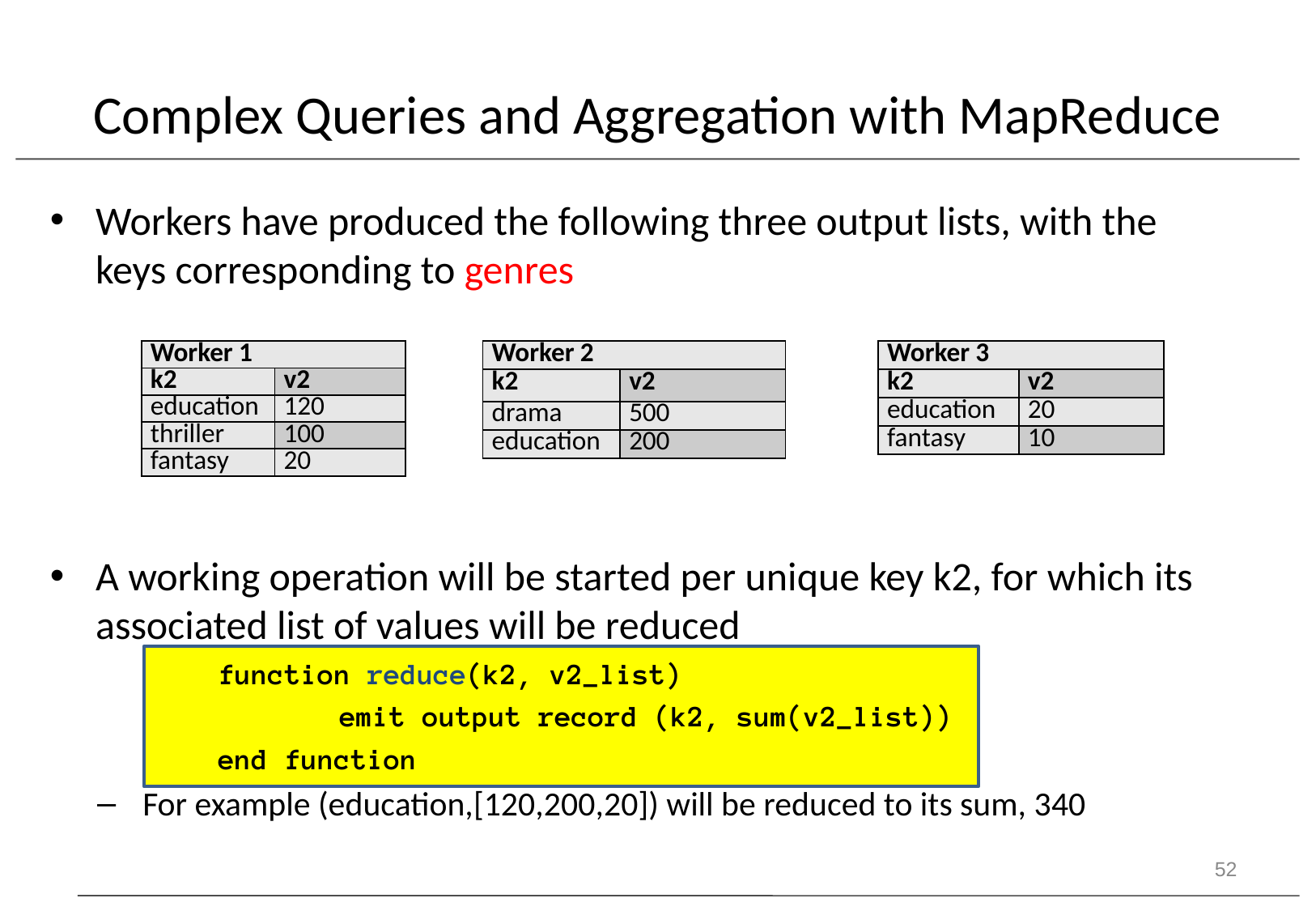

# Complex Queries and Aggregation with MapReduce
Workers have produced the following three output lists, with the keys corresponding to genres

A working operation will be started per unique key k2, for which its associated list of values will be reduced
	function reduce(k2, v2_list)
		emit output record (k2, sum(v2_list))
	end function
For example (education,[120,200,20]) will be reduced to its sum, 340

| Worker 1 |  |
| --- | --- |
| k2 | v2 |
| education | 120 |
| thriller | 100 |
| fantasy | 20 |
| Worker 2 |  |
| --- | --- |
| k2 | v2 |
| drama | 500 |
| education | 200 |
| Worker 3 |  |
| --- | --- |
| k2 | v2 |
| education | 20 |
| fantasy | 10 |

52